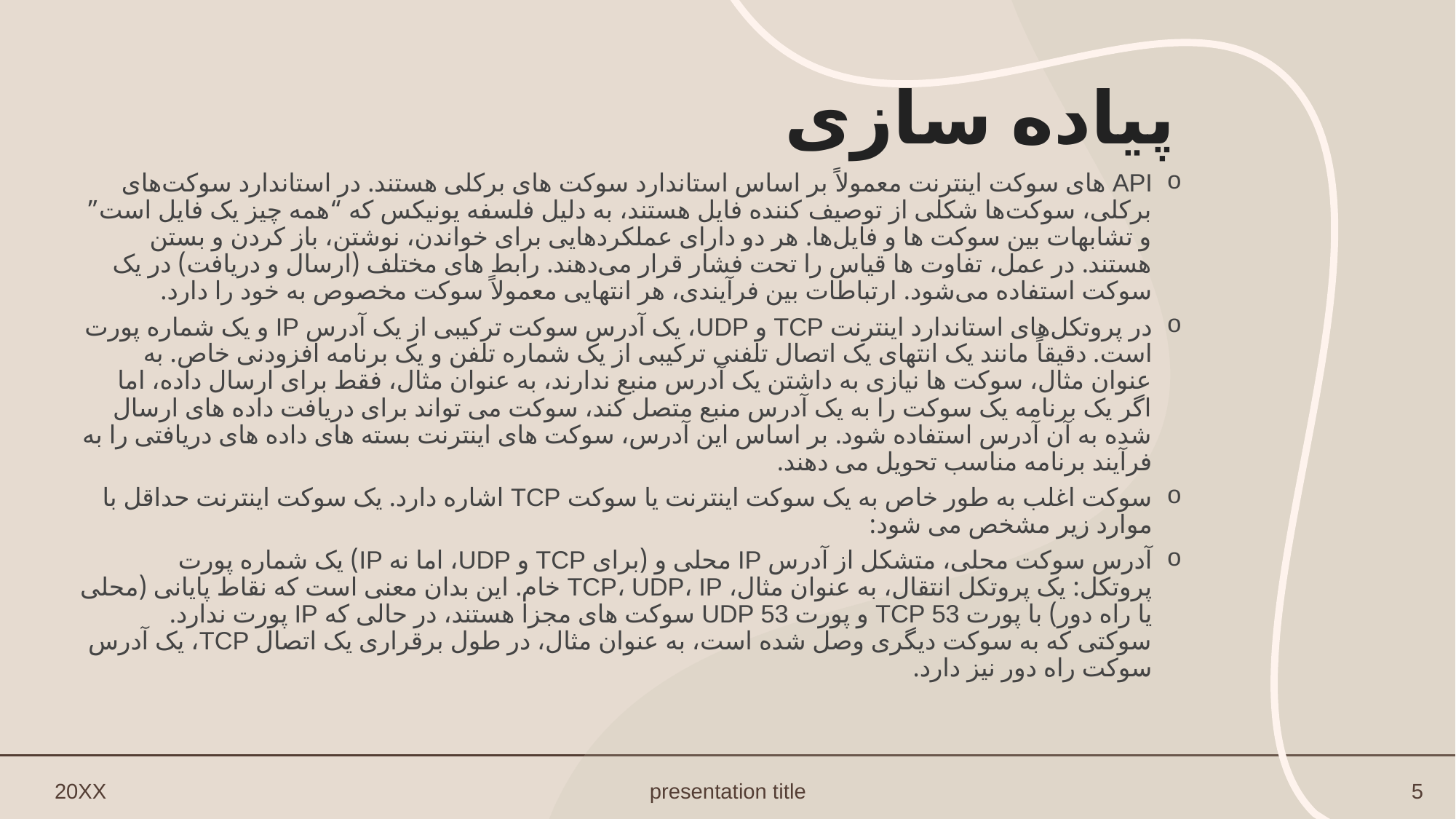

# پیاده سازی
API های سوکت اینترنت معمولاً بر اساس استاندارد سوکت های برکلی هستند. در استاندارد سوکت‌های برکلی، سوکت‌ها شکلی از توصیف کننده فایل هستند، به دلیل فلسفه یونیکس که “همه چیز یک فایل است” و تشابهات بین سوکت ها و فایل‌ها. هر دو دارای عملکردهایی برای خواندن، نوشتن، باز کردن و بستن هستند. در عمل، تفاوت ها قیاس را تحت فشار قرار می‌دهند. رابط های مختلف (ارسال و دریافت) در یک سوکت استفاده می‌شود. ارتباطات بین فرآیندی، هر انتهایی معمولاً سوکت مخصوص به خود را دارد.
در پروتکل‌های استاندارد اینترنت TCP و UDP، یک آدرس سوکت ترکیبی از یک آدرس IP و یک شماره پورت است. دقیقاً مانند یک انتهای یک اتصال تلفنی ترکیبی از یک شماره تلفن و یک برنامه افزودنی خاص. به عنوان مثال، سوکت ها نیازی به داشتن یک آدرس منبع ندارند، به عنوان مثال، فقط برای ارسال داده، اما اگر یک برنامه یک سوکت را به یک آدرس منبع متصل کند، سوکت می تواند برای دریافت داده های ارسال شده به آن آدرس استفاده شود. بر اساس این آدرس، سوکت های اینترنت بسته های داده های دریافتی را به فرآیند برنامه مناسب تحویل می دهند.
سوکت اغلب به طور خاص به یک سوکت اینترنت یا سوکت TCP اشاره دارد. یک سوکت اینترنت حداقل با موارد زیر مشخص می شود:
آدرس سوکت محلی، متشکل از آدرس IP محلی و (برای TCP و UDP، اما نه IP) یک شماره پورت
پروتکل: یک پروتکل انتقال، به عنوان مثال، TCP، UDP، IP خام. این بدان معنی است که نقاط پایانی (محلی یا راه دور) با پورت TCP 53 و پورت UDP 53 سوکت های مجزا هستند، در حالی که IP پورت ندارد.
سوکتی که به سوکت دیگری وصل شده است، به عنوان مثال، در طول برقراری یک اتصال TCP، یک آدرس سوکت راه دور نیز دارد.

20XX
presentation title
5